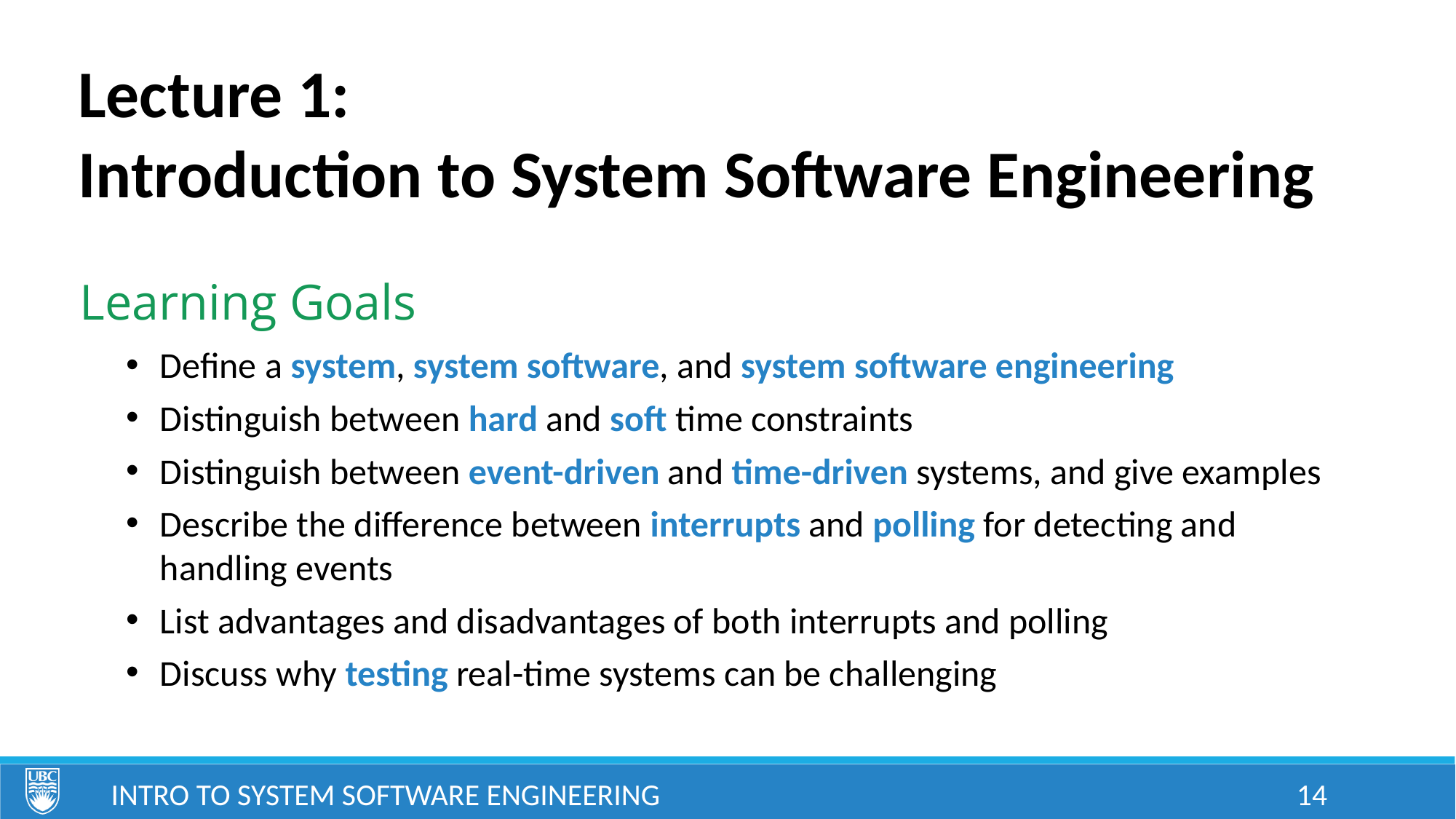

Lecture 1:
Introduction to System Software Engineering
Learning Goals
Define a system, system software, and system software engineering
Distinguish between hard and soft time constraints
Distinguish between event-driven and time-driven systems, and give examples
Describe the difference between interrupts and polling for detecting and handling events
List advantages and disadvantages of both interrupts and polling
Discuss why testing real-time systems can be challenging

Intro to System Software Engineering
14